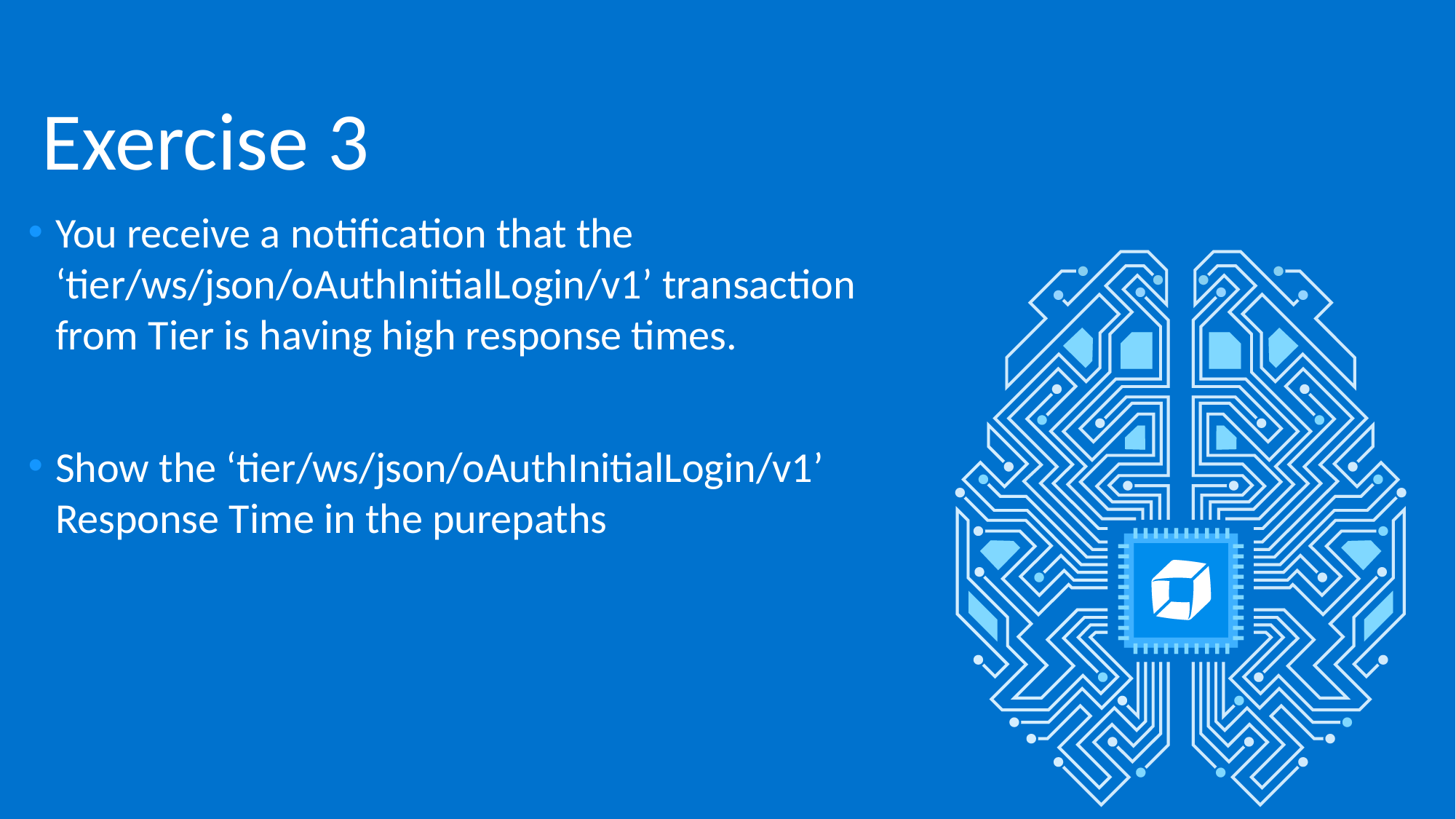

# Exercise 3
You receive a notification that the ‘tier/ws/json/oAuthInitialLogin/v1’ transaction from Tier is having high response times.

Show the ‘tier/ws/json/oAuthInitialLogin/v1’ Response Time in the purepaths